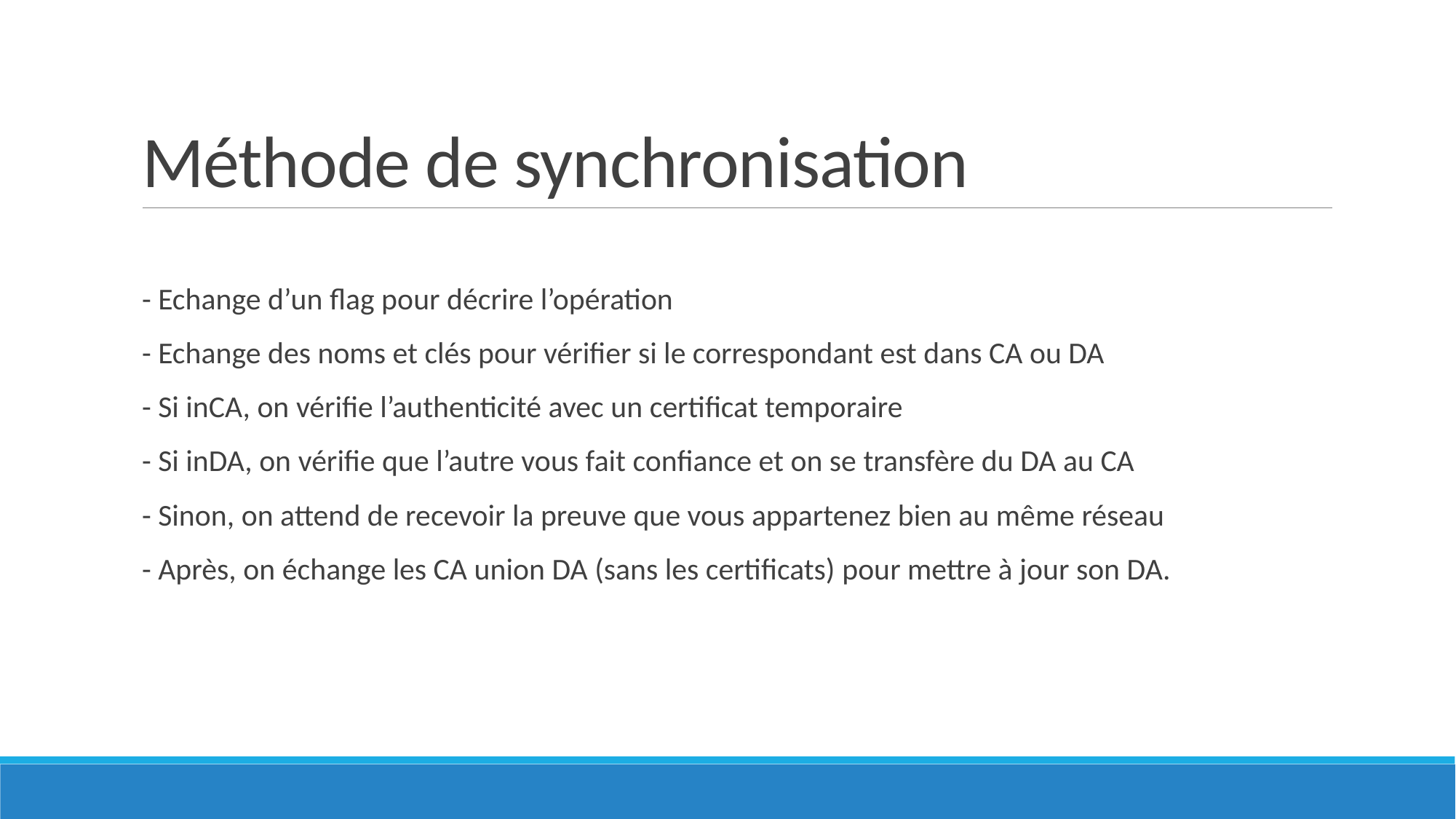

# Méthode de synchronisation

- Echange d’un flag pour décrire l’opération
- Echange des noms et clés pour vérifier si le correspondant est dans CA ou DA
- Si inCA, on vérifie l’authenticité avec un certificat temporaire
- Si inDA, on vérifie que l’autre vous fait confiance et on se transfère du DA au CA
- Sinon, on attend de recevoir la preuve que vous appartenez bien au même réseau
- Après, on échange les CA union DA (sans les certificats) pour mettre à jour son DA.